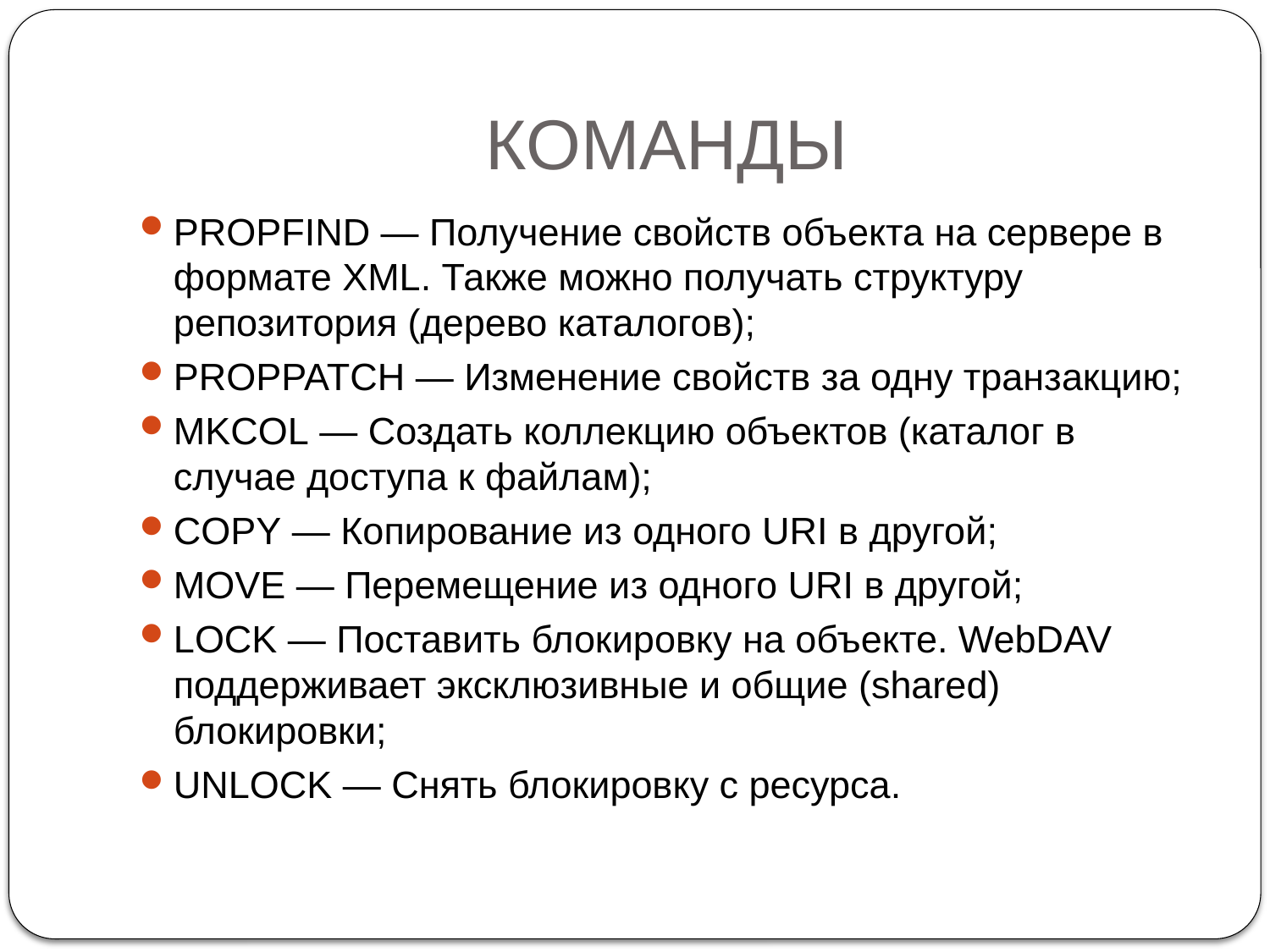

# КОМАНДЫ
PROPFIND — Получение свойств объекта на сервере в формате XML. Также можно получать структуру репозитория (дерево каталогов);
PROPPATCH — Изменение свойств за одну транзакцию;
MKCOL — Создать коллекцию объектов (каталог в случае доступа к файлам);
COPY — Копирование из одного URI в другой;
MOVE — Перемещение из одного URI в другой;
LOCK — Поставить блокировку на объекте. WebDAV поддерживает эксклюзивные и общие (shared) блокировки;
UNLOCK — Снять блокировку с ресурса.